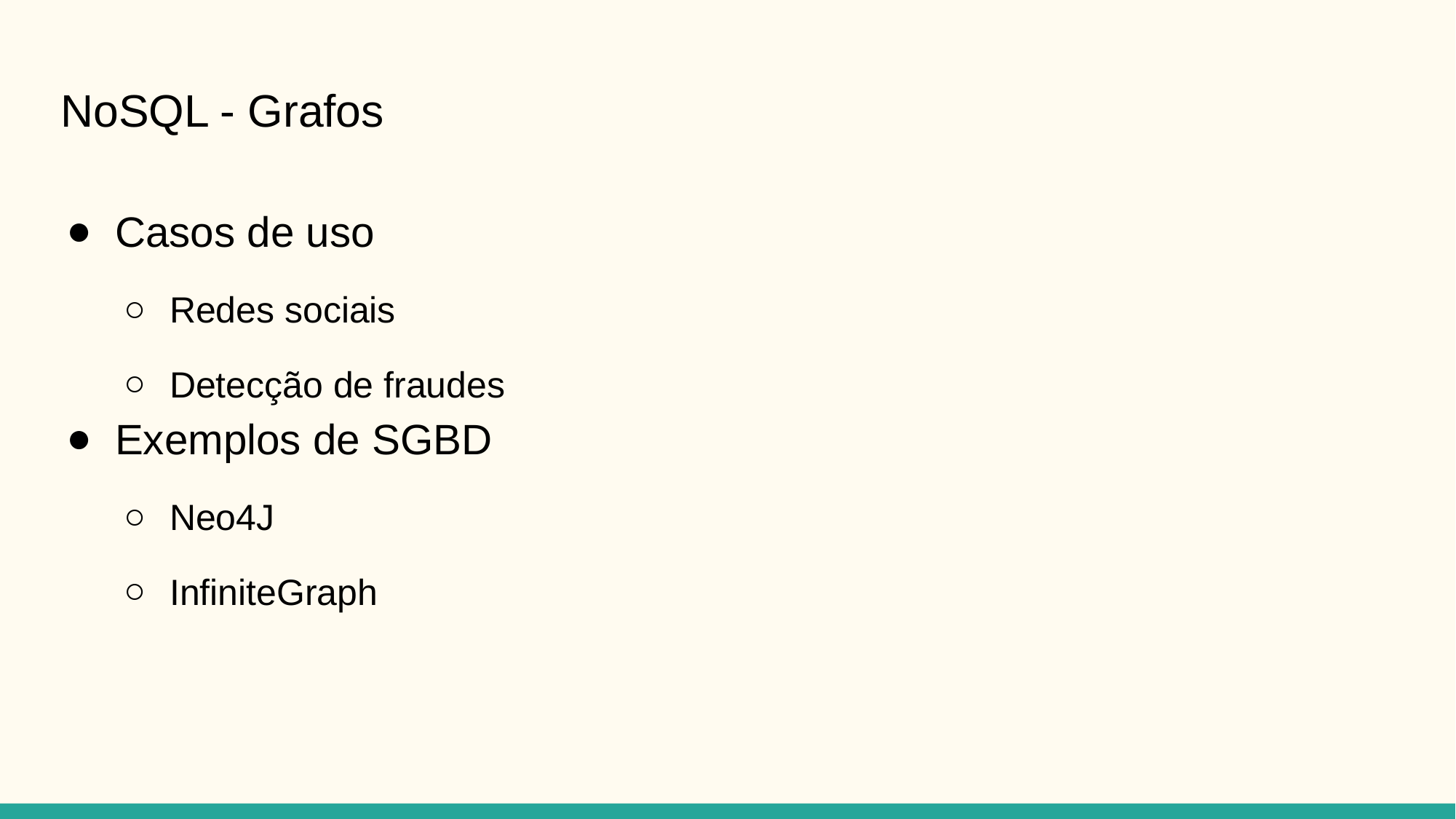

# NoSQL - Grafos

Casos de uso
Redes sociais
Detecção de fraudes
Exemplos de SGBD
Neo4J
InfiniteGraph